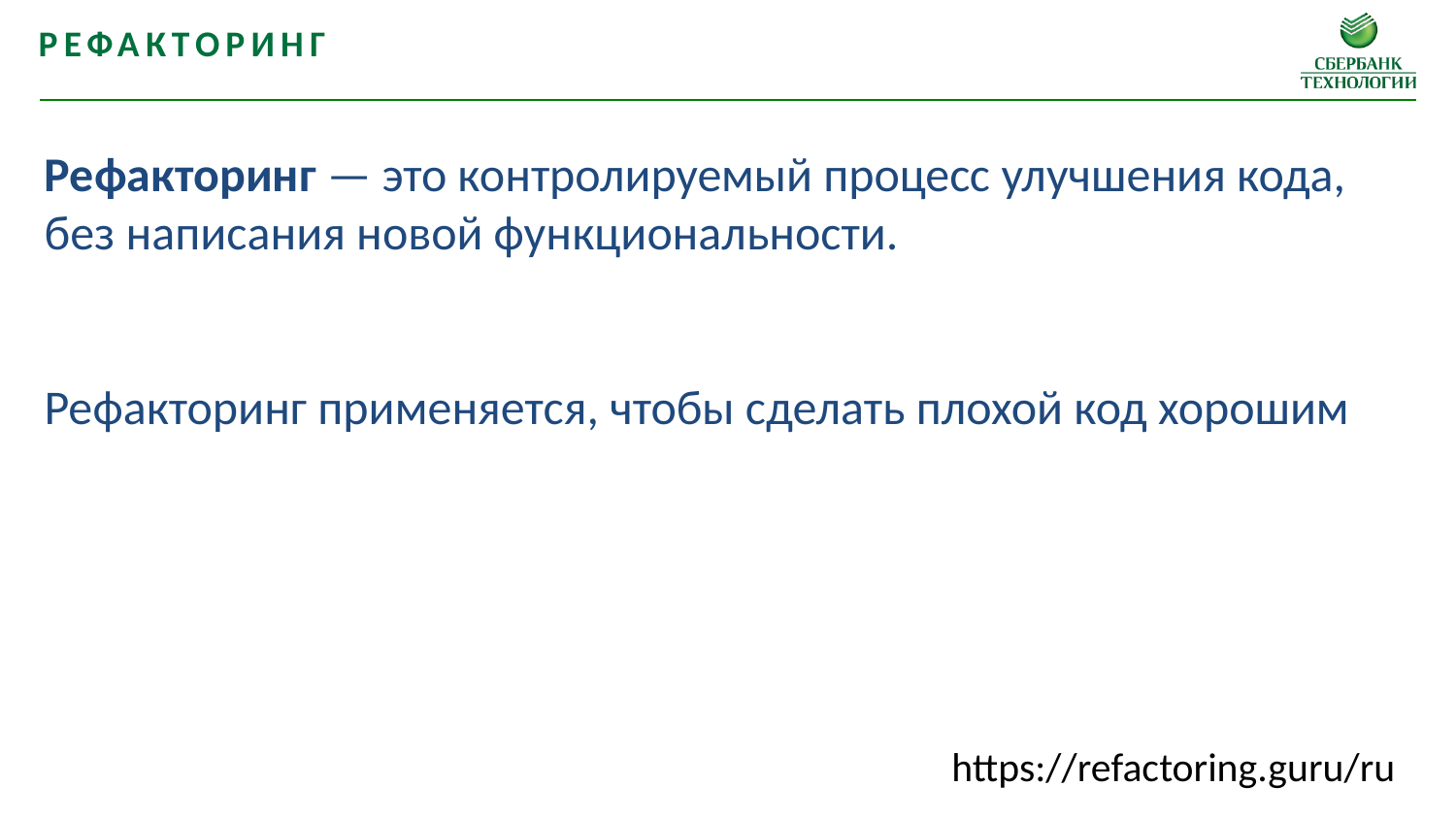

рефакторинг
Рефакторинг — это контролируемый процесс улучшения кода, без написания новой функциональности.

Рефакторинг применяется, чтобы сделать плохой код хорошим
https://refactoring.guru/ru